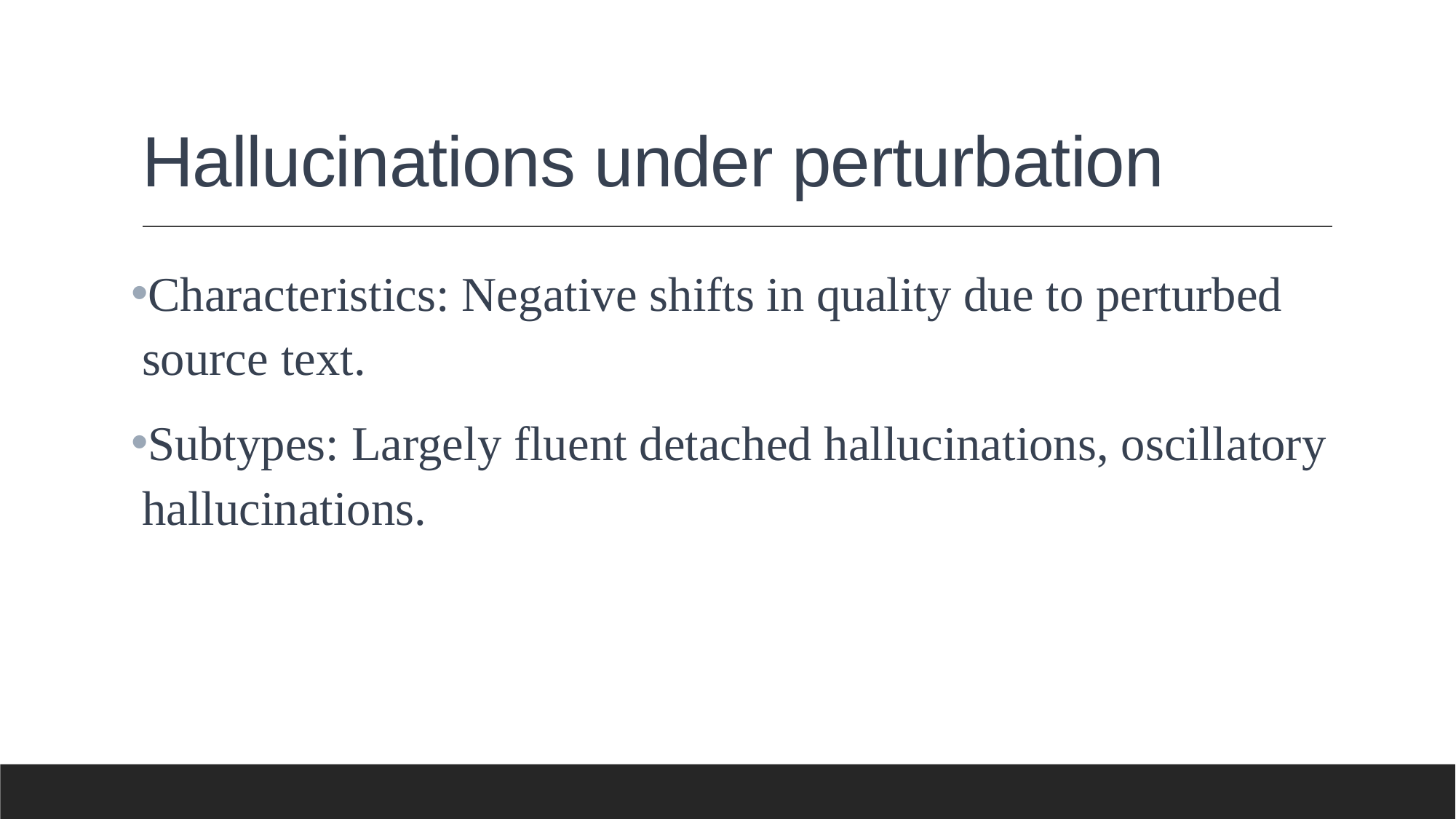

# Hallucinations under perturbation
Characteristics: Negative shifts in quality due to perturbed source text.
Subtypes: Largely fluent detached hallucinations, oscillatory hallucinations.